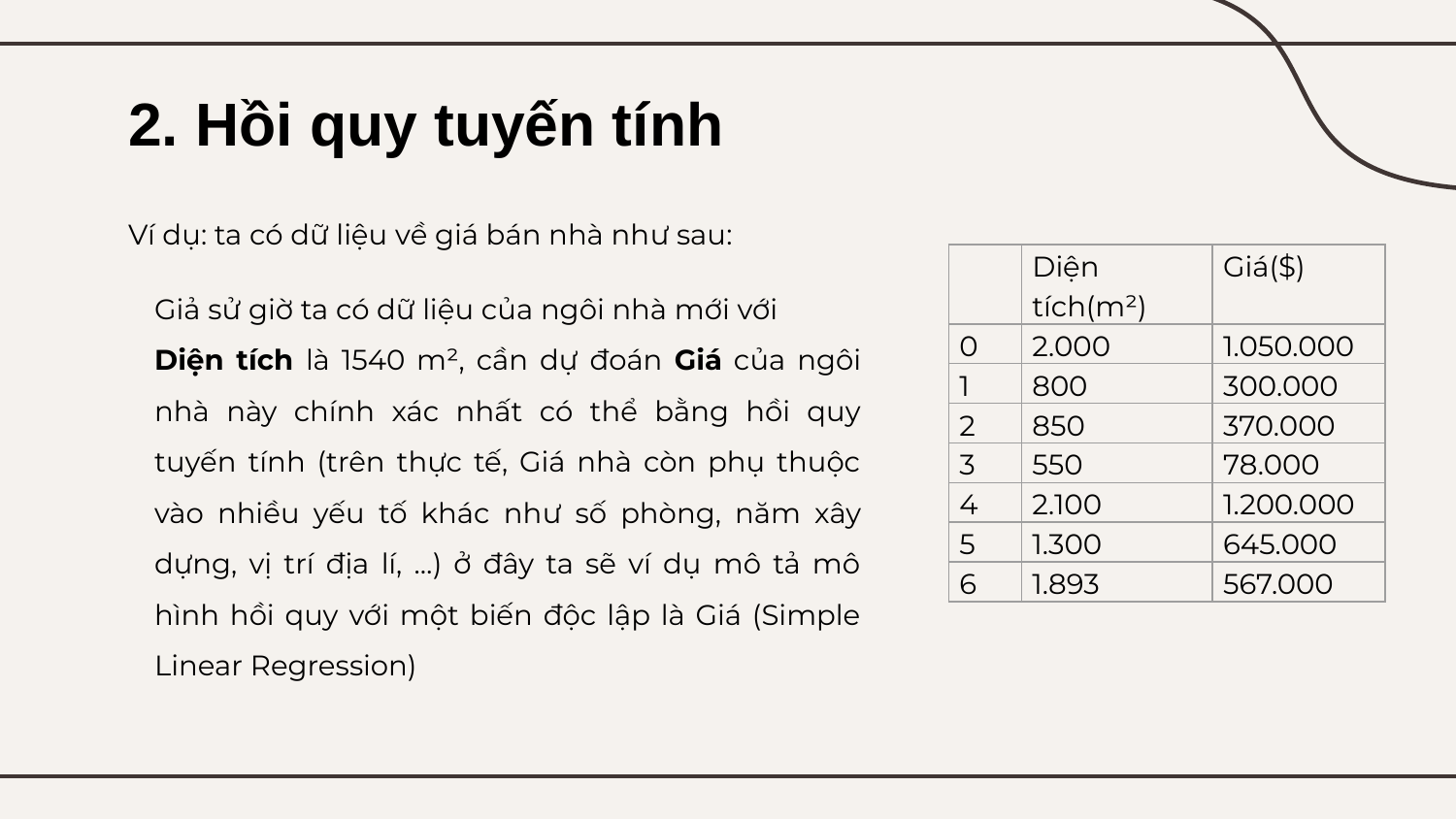

# 2. Hồi quy tuyến tính
Ví dụ: ta có dữ liệu về giá bán nhà như sau:

|  | Diện tích(m²) | Giá($) |
| --- | --- | --- |
| 0 | 2.000 | 1.050.000 |
| 1 | 800 | 300.000 |
| 2 | 850 | 370.000 |
| 3 | 550 | 78.000 |
| 4 | 2.100 | 1.200.000 |
| 5 | 1.300 | 645.000 |
| 6 | 1.893 | 567.000 |
Giả sử giờ ta có dữ liệu của ngôi nhà mới với
Diện tích là 1540 m², cần dự đoán Giá của ngôi nhà này chính xác nhất có thể bằng hồi quy tuyến tính (trên thực tế, Giá nhà còn phụ thuộc vào nhiều yếu tố khác như số phòng, năm xây dựng, vị trí địa lí, …) ở đây ta sẽ ví dụ mô tả mô hình hồi quy với một biến độc lập là Giá (Simple Linear Regression)